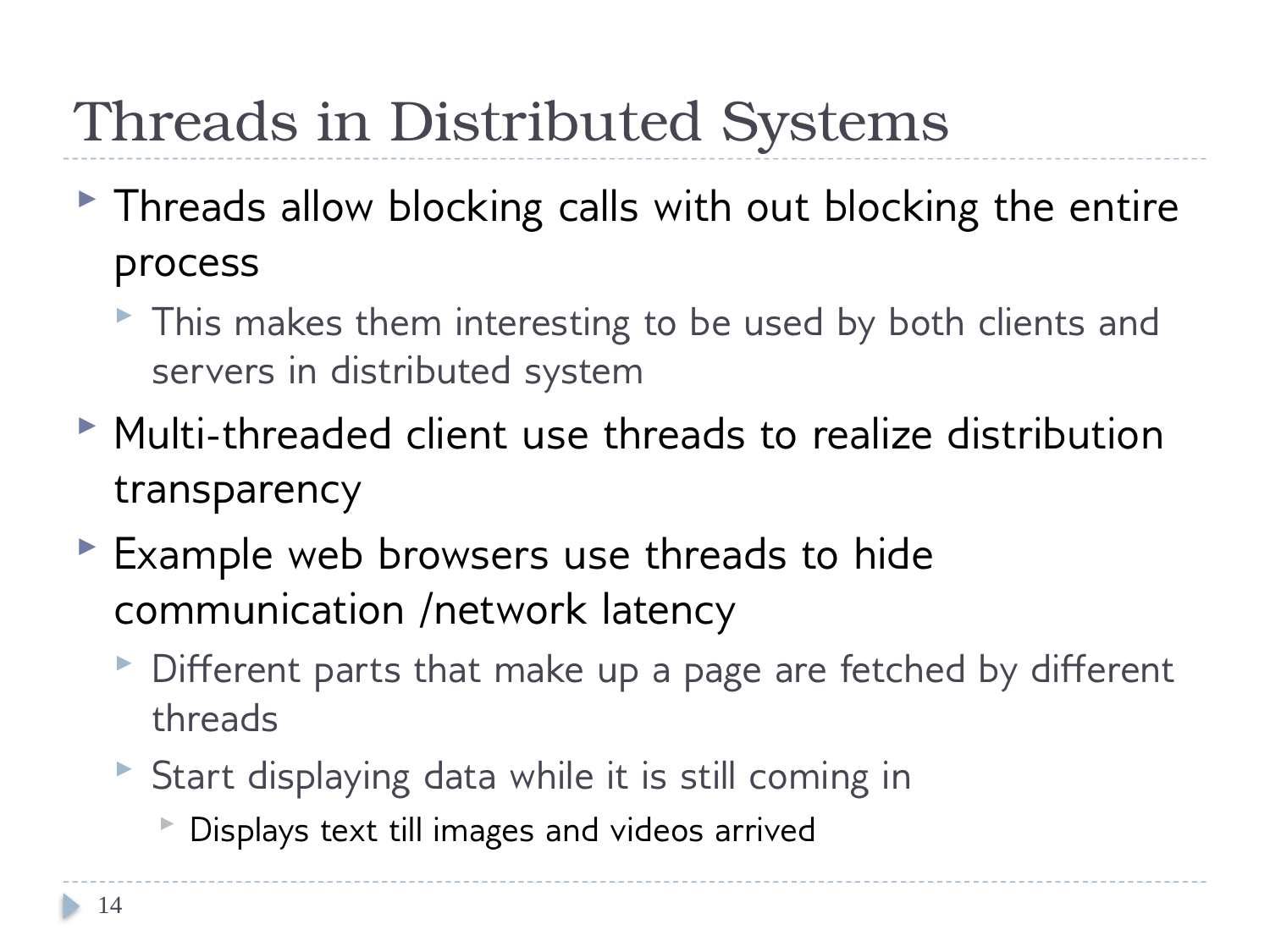

# Threads in Distributed Systems
Threads allow blocking calls with out blocking the entire process
This makes them interesting to be used by both clients and servers in distributed system
Multi-threaded client use threads to realize distribution transparency
Example web browsers use threads to hide communication /network latency
Different parts that make up a page are fetched by different threads
Start displaying data while it is still coming in
Displays text till images and videos arrived

14